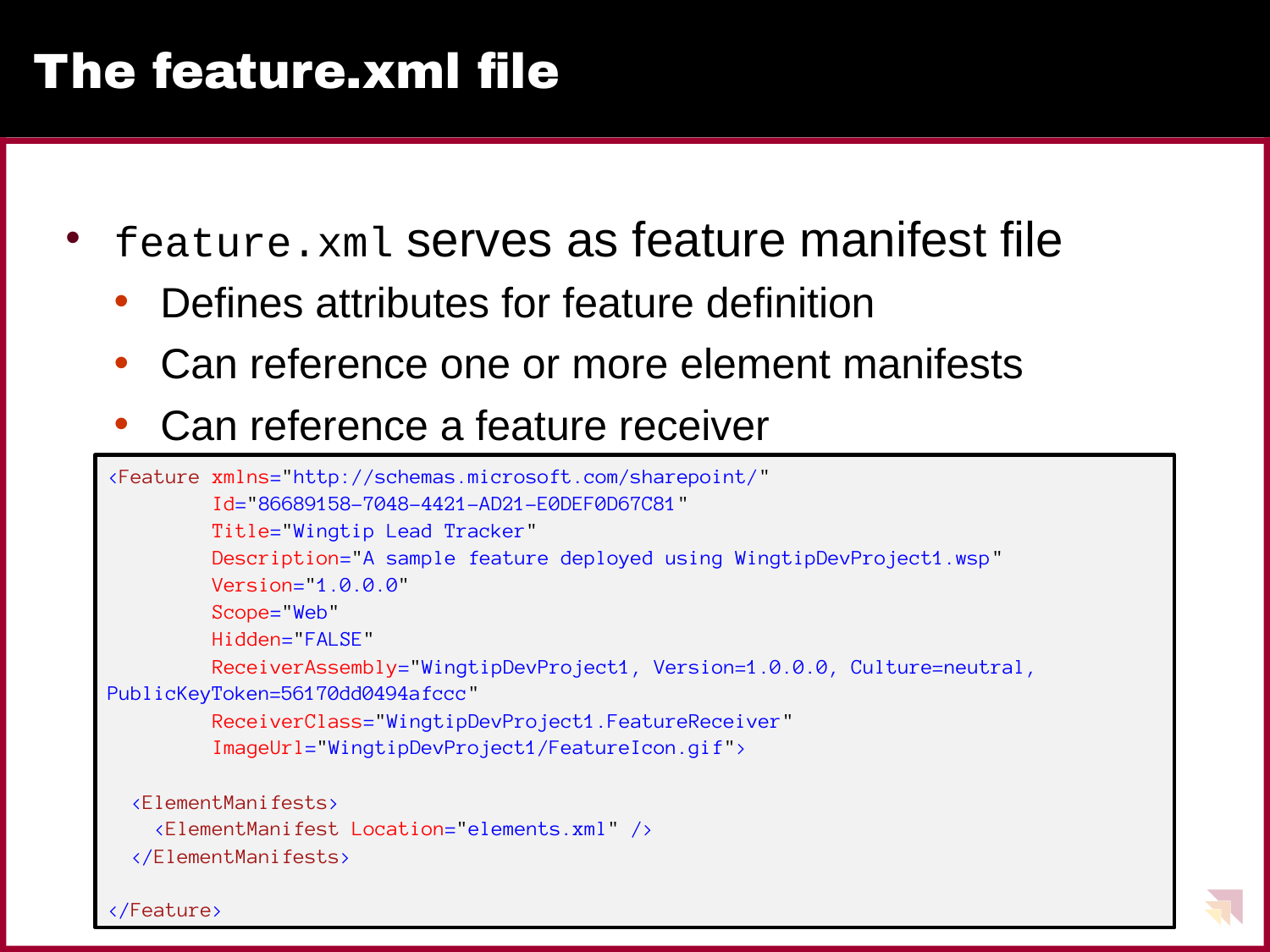

# The feature.xml file
feature.xml serves as feature manifest file
Defines attributes for feature definition
Can reference one or more element manifests
Can reference a feature receiver
<Feature xmlns="http://schemas.microsoft.com/sharepoint/"
         Id="86689158-7048-4421-AD21-E0DEF0D67C81"
         Title="Wingtip Lead Tracker"
         Description="A sample feature deployed using WingtipDevProject1.wsp"
         Version="1.0.0.0"
         Scope="Web"
         Hidden="FALSE"
         ReceiverAssembly="WingtipDevProject1, Version=1.0.0.0, Culture=neutral, PublicKeyToken=56170dd0494afccc"
         ReceiverClass="WingtipDevProject1.FeatureReceiver"
         ImageUrl="WingtipDevProject1/FeatureIcon.gif">

  <ElementManifests>
    <ElementManifest Location="elements.xml" />
  </ElementManifests>

</Feature>